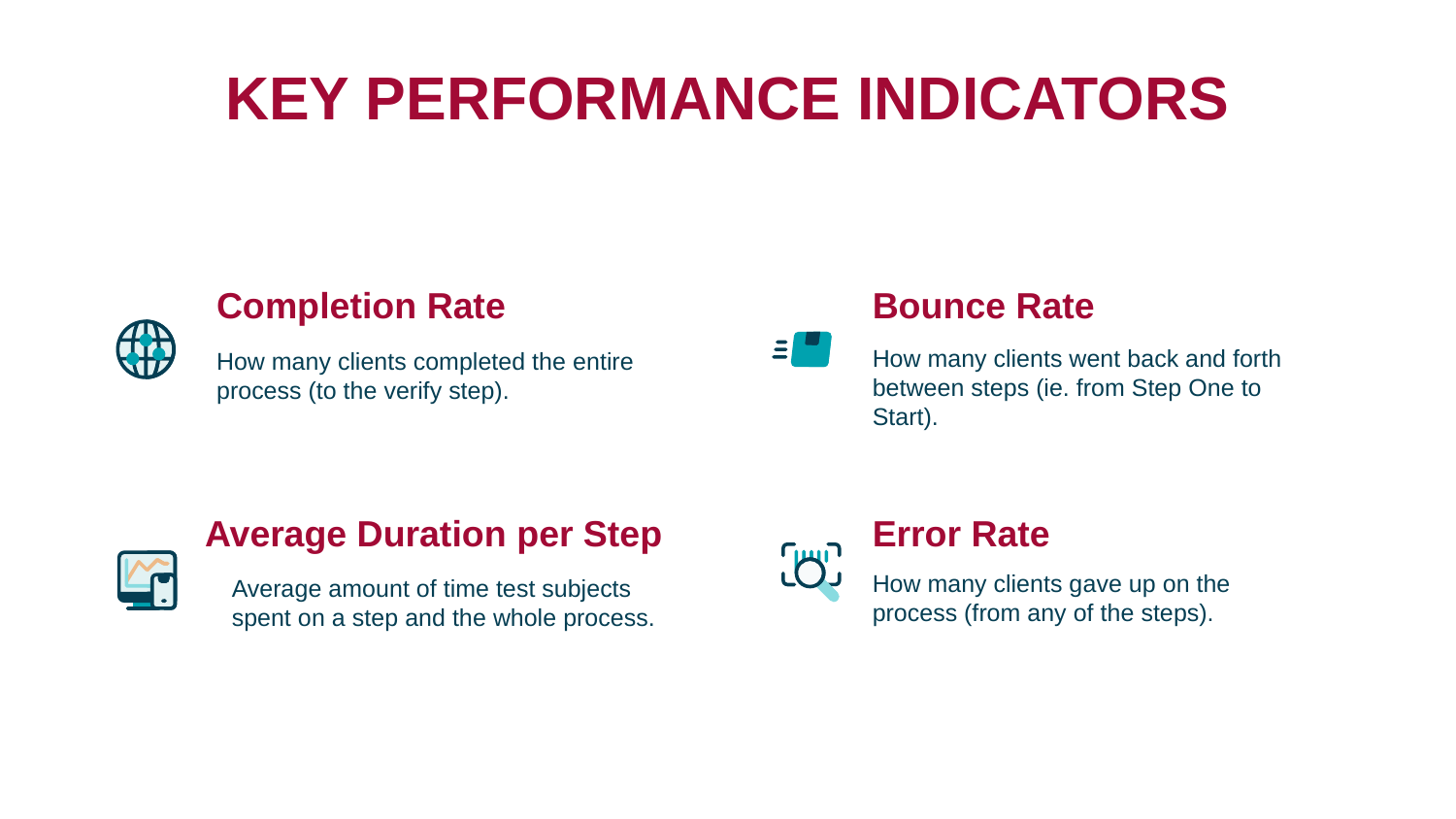

# KEY PERFORMANCE INDICATORS

Completion Rate
Bounce Rate

How many clients went back and forth between steps (ie. from Step One to Start).

How many clients completed the entire process (to the verify step).
Average Duration per Step
Error Rate

How many clients gave up on the process (from any of the steps).
Average amount of time test subjects spent on a step and the whole process.